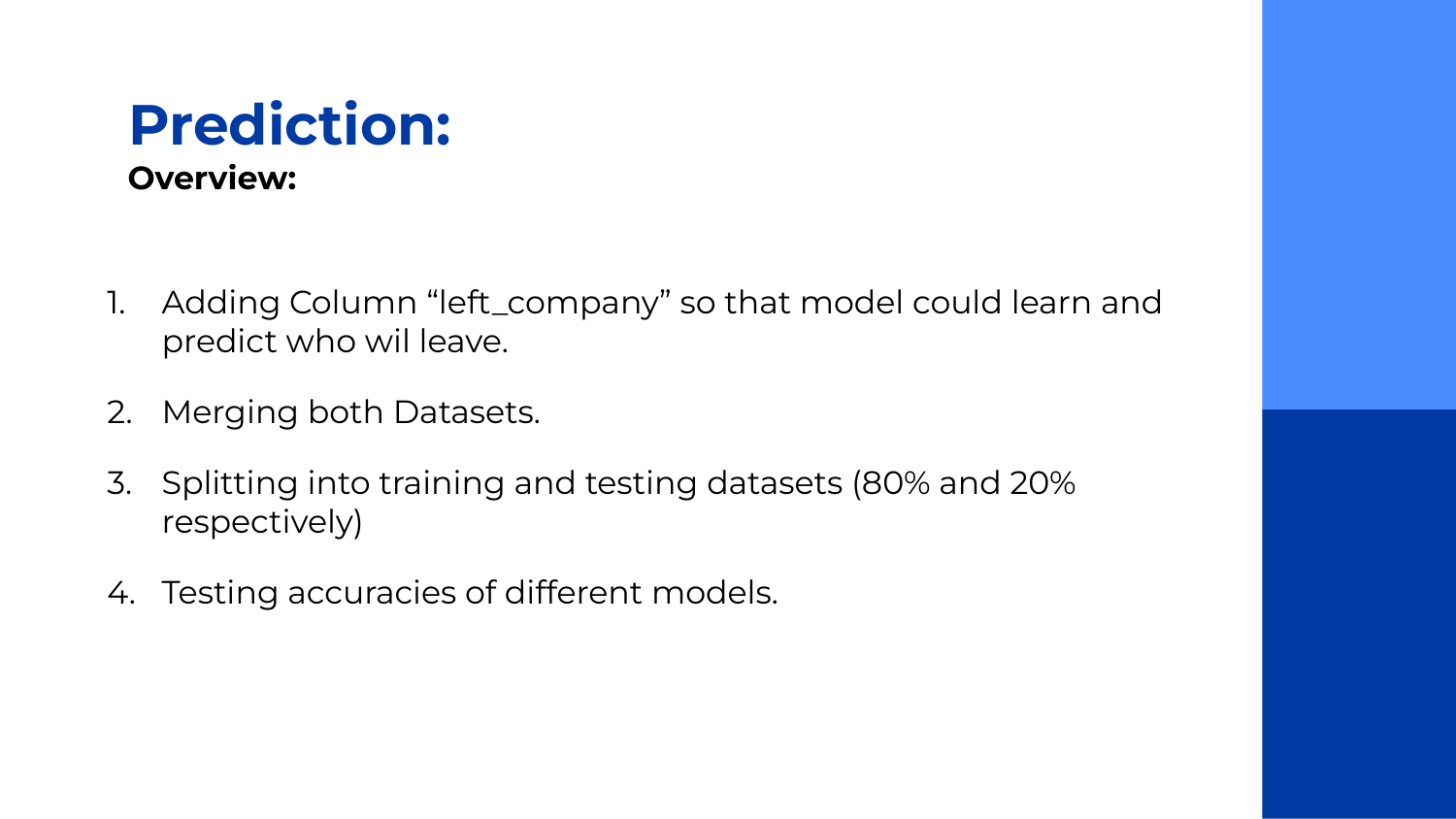

# Prediction:
Overview:
Adding Column “left_company” so that model could learn and predict who wil leave.
Merging both Datasets.
Splitting into training and testing datasets (80% and 20% respectively)
Testing accuracies of different models.